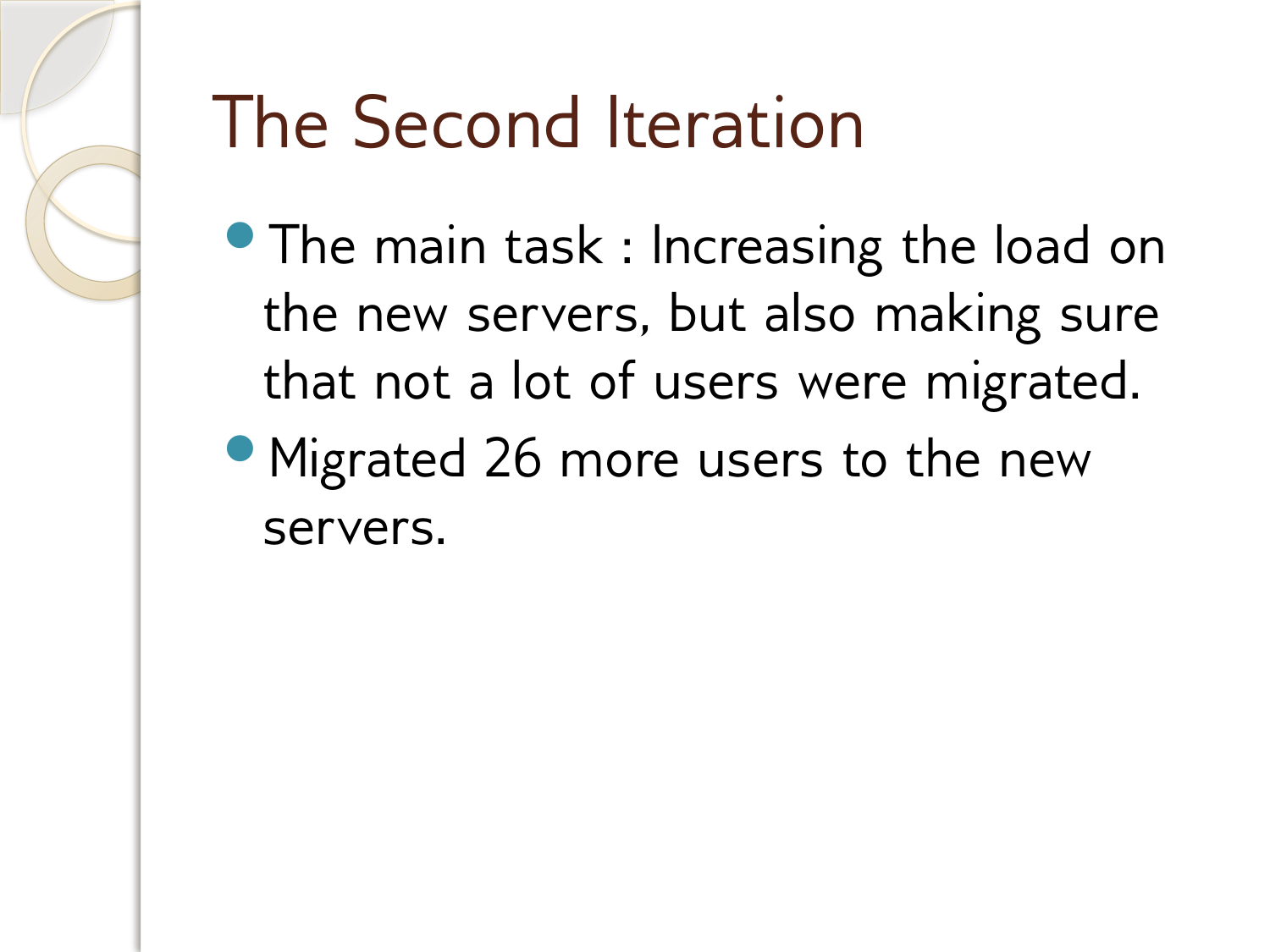

# The Second Iteration
The main task : Increasing the load on the new servers, but also making sure that not a lot of users were migrated.
Migrated 26 more users to the new servers.